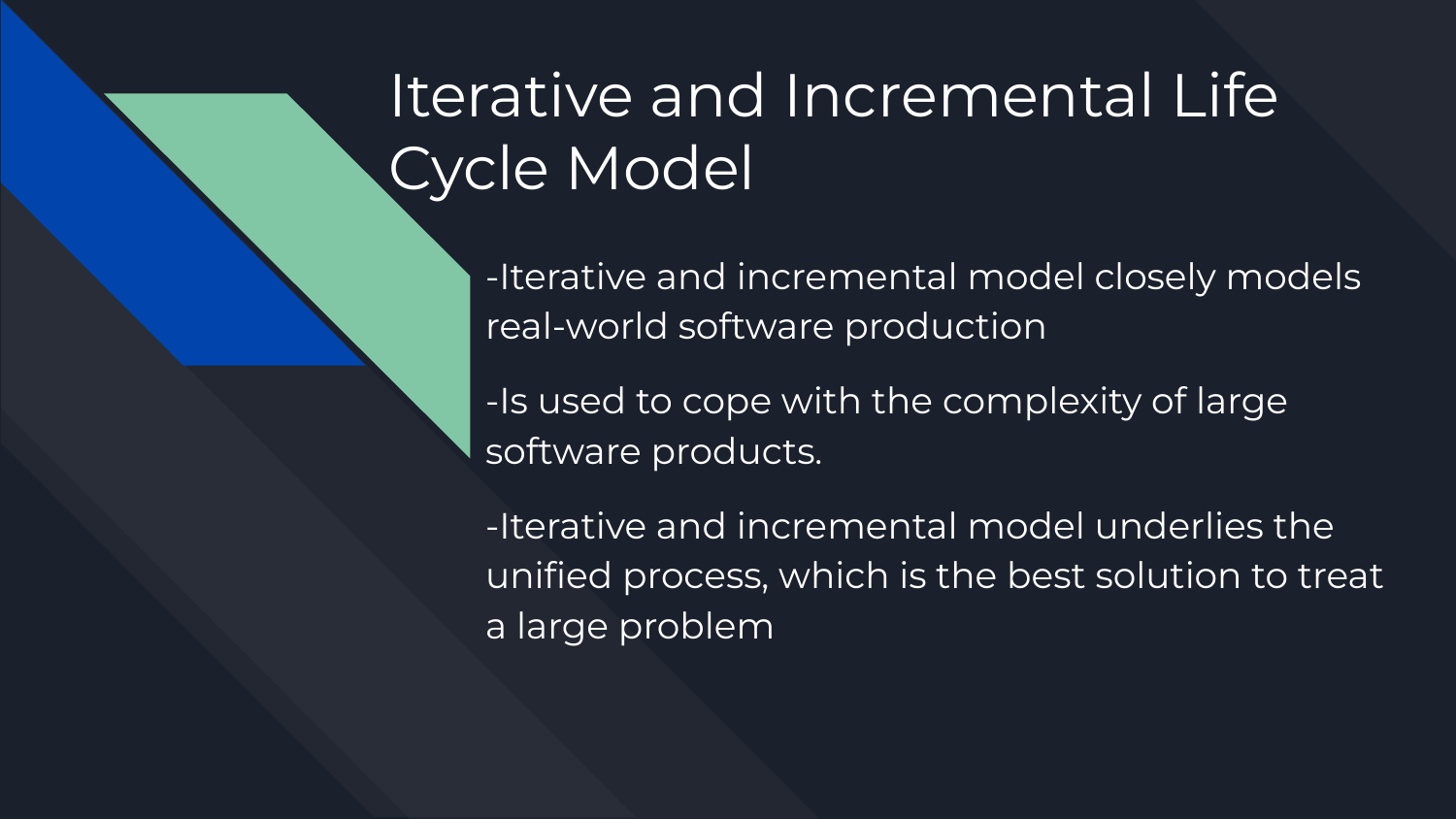

# Iterative and Incremental Life Cycle Model
-Iterative and incremental model closely models real-world software production
-Is used to cope with the complexity of large software products.
-Iterative and incremental model underlies the unified process, which is the best solution to treat a large problem